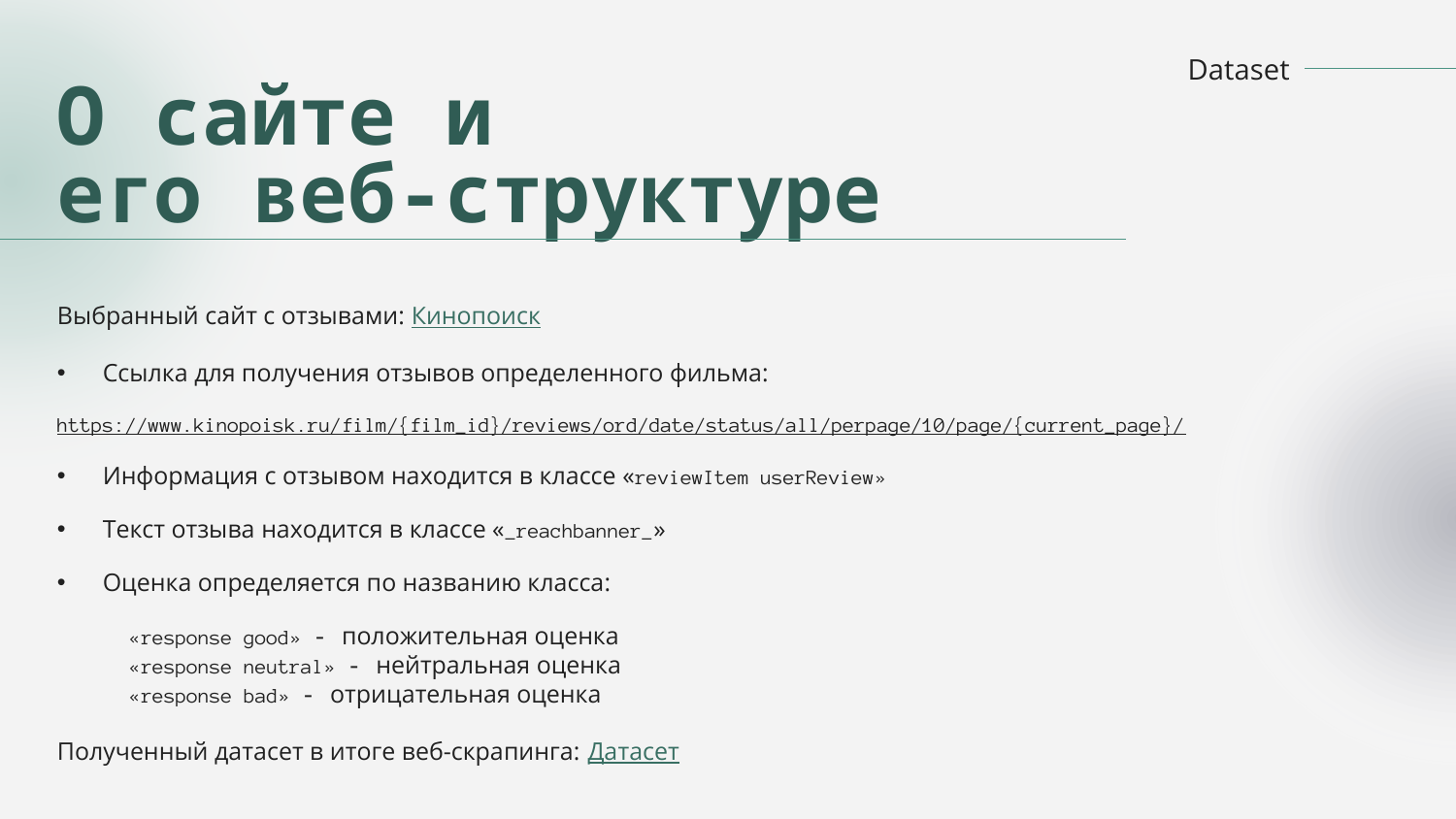

Dataset
# О сайте и его веб-структуре
Выбранный сайт с отзывами: Кинопоиск
Ссылка для получения отзывов определенного фильма:
https://www.kinopoisk.ru/film/{film_id}/reviews/ord/date/status/all/perpage/10/page/{current_page}/
Информация с отзывом находится в классе «reviewItem userReview»
Текст отзыва находится в классе «_reachbanner_»
Оценка определяется по названию класса:
«response good» - положительная оценка
«response neutral» - нейтральная оценка
«response bad» - отрицательная оценка
Полученный датасет в итоге веб-скрапинга: Датасет